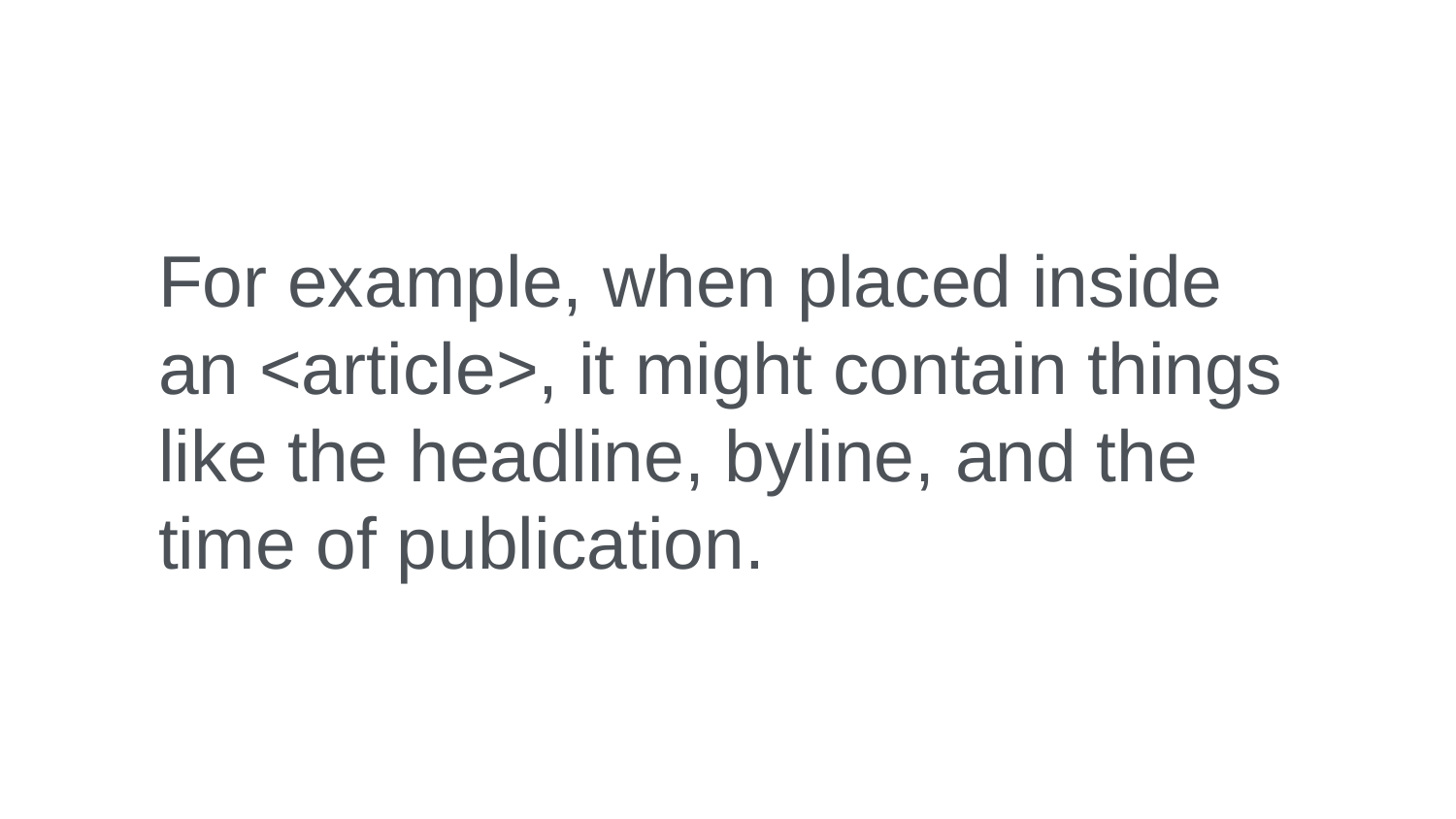

For example, when placed inside an <article>, it might contain things like the headline, byline, and the time of publication.